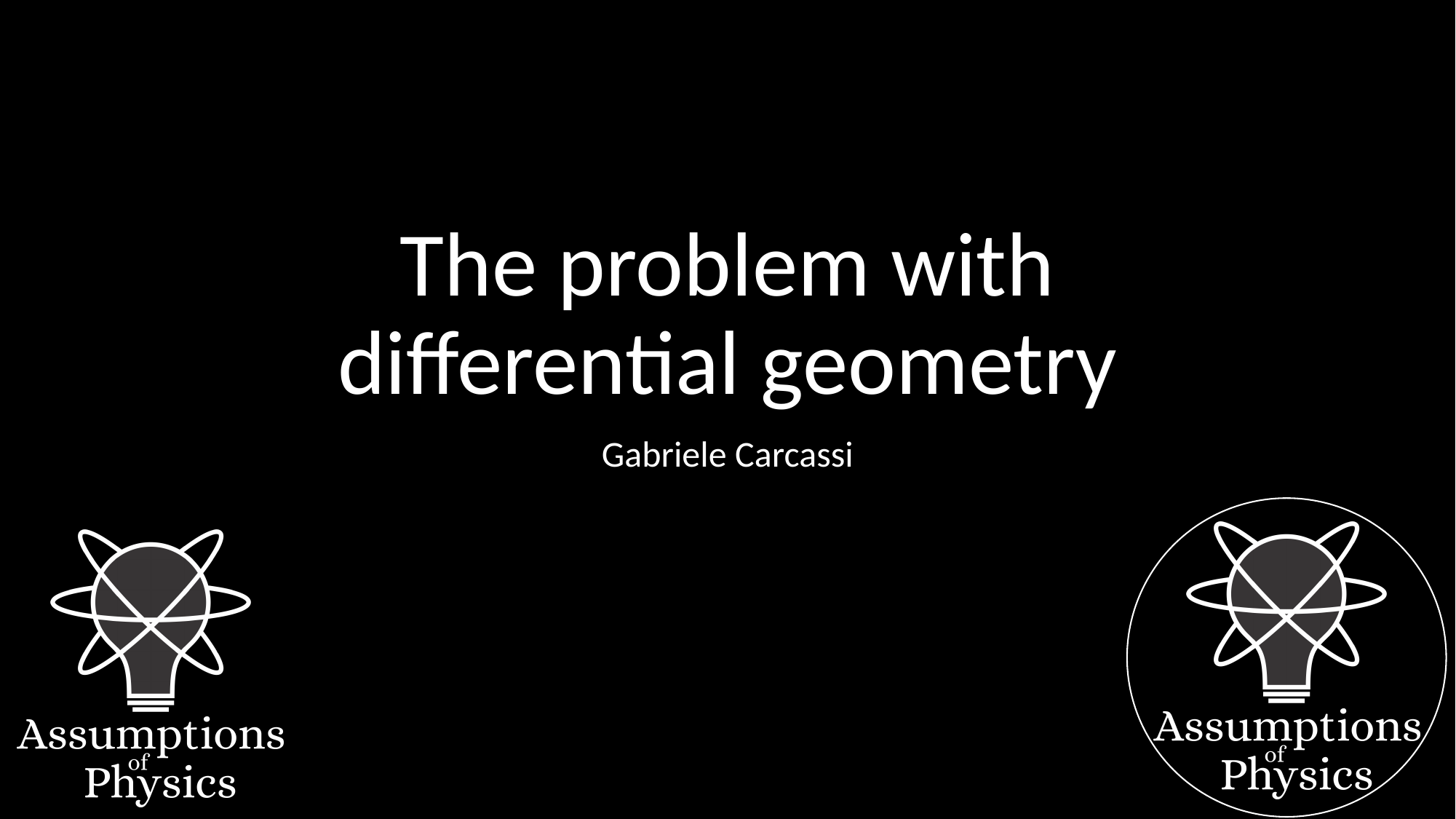

# The problem with differential geometry
Gabriele Carcassi